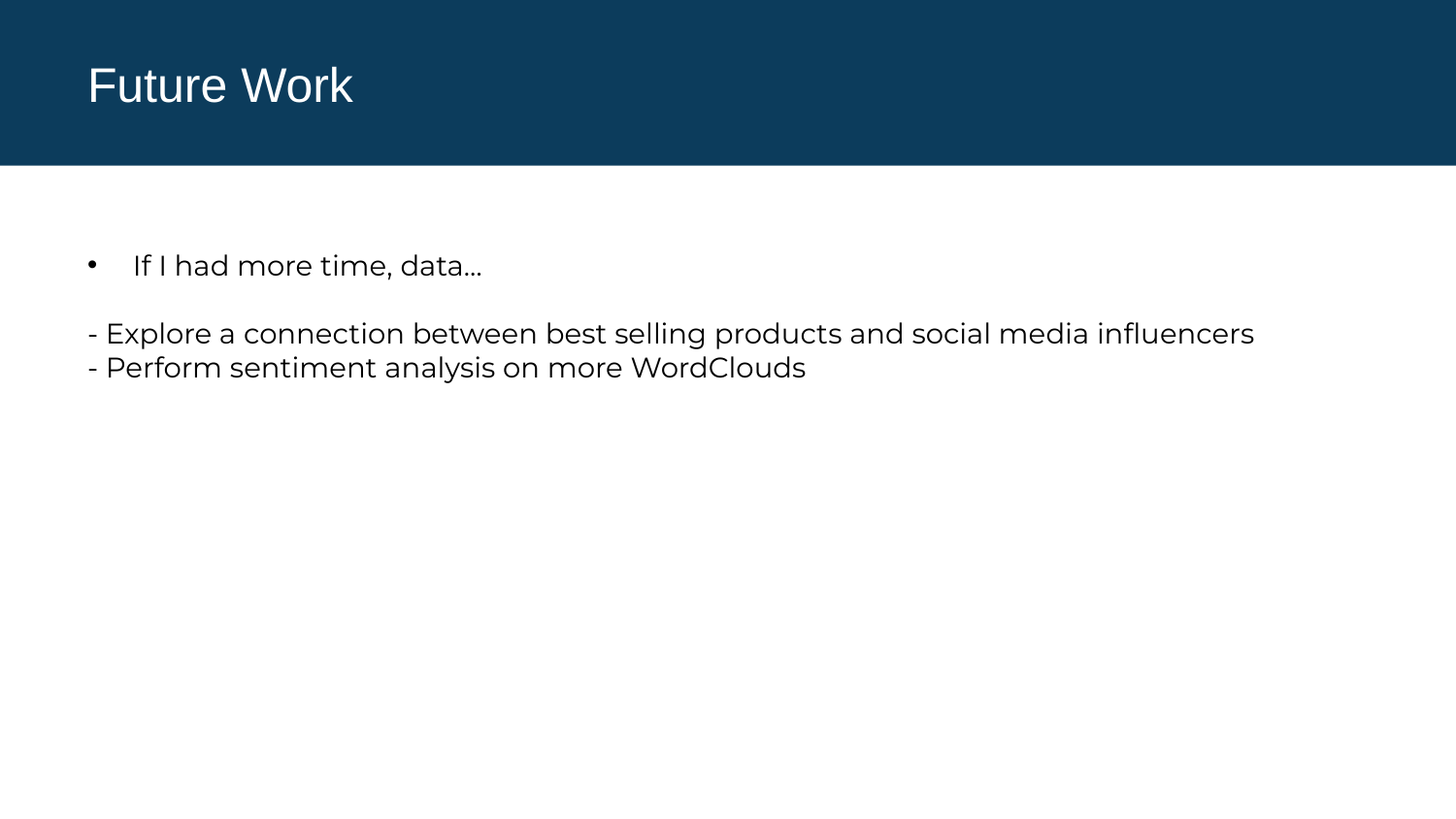

Future Work
If I had more time, data…

- Explore a connection between best selling products and social media influencers
- Perform sentiment analysis on more WordClouds